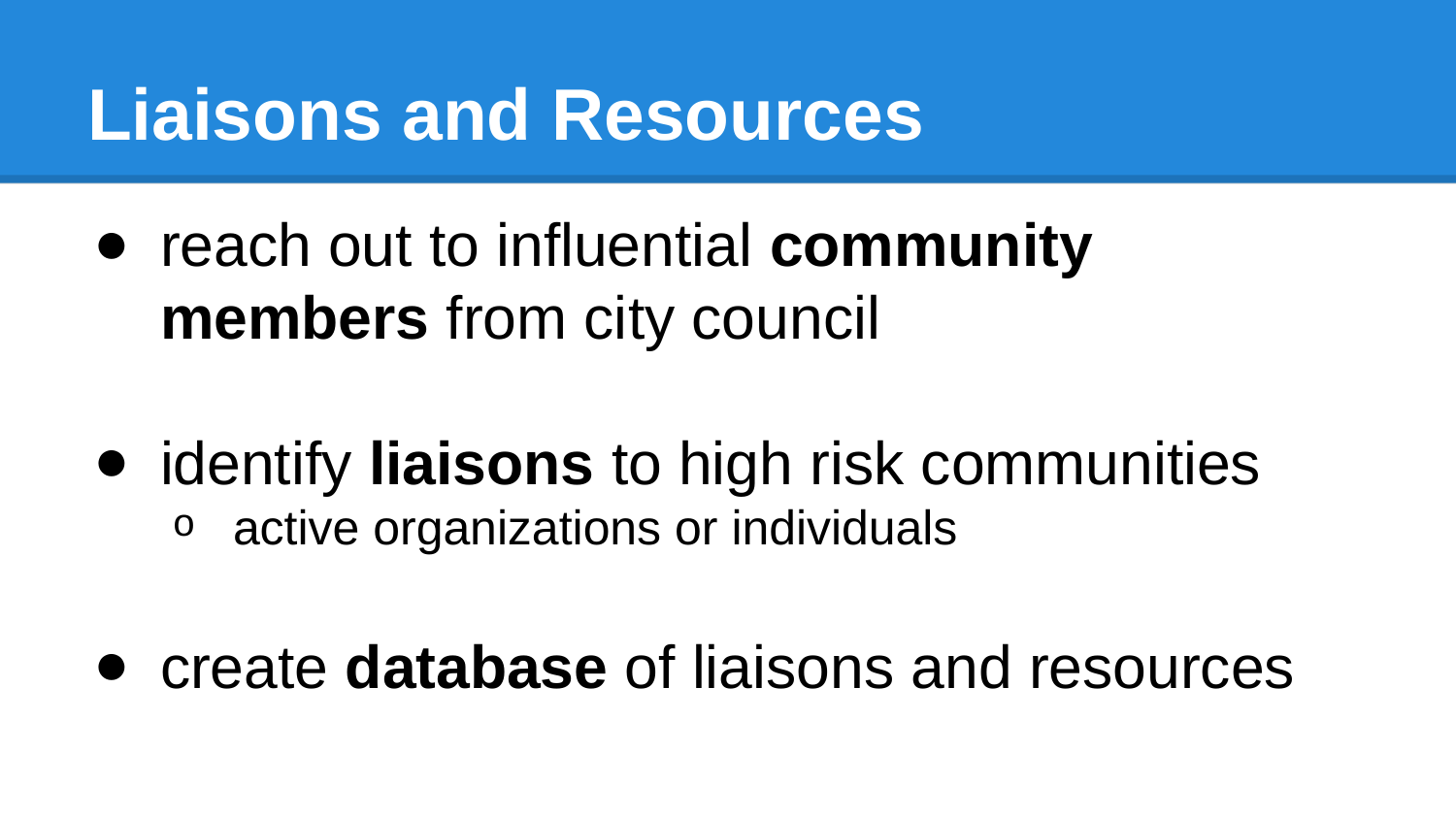

# Liaisons and Resources
reach out to influential community members from city council

identify liaisons to high risk communities
active organizations or individuals

create database of liaisons and resources